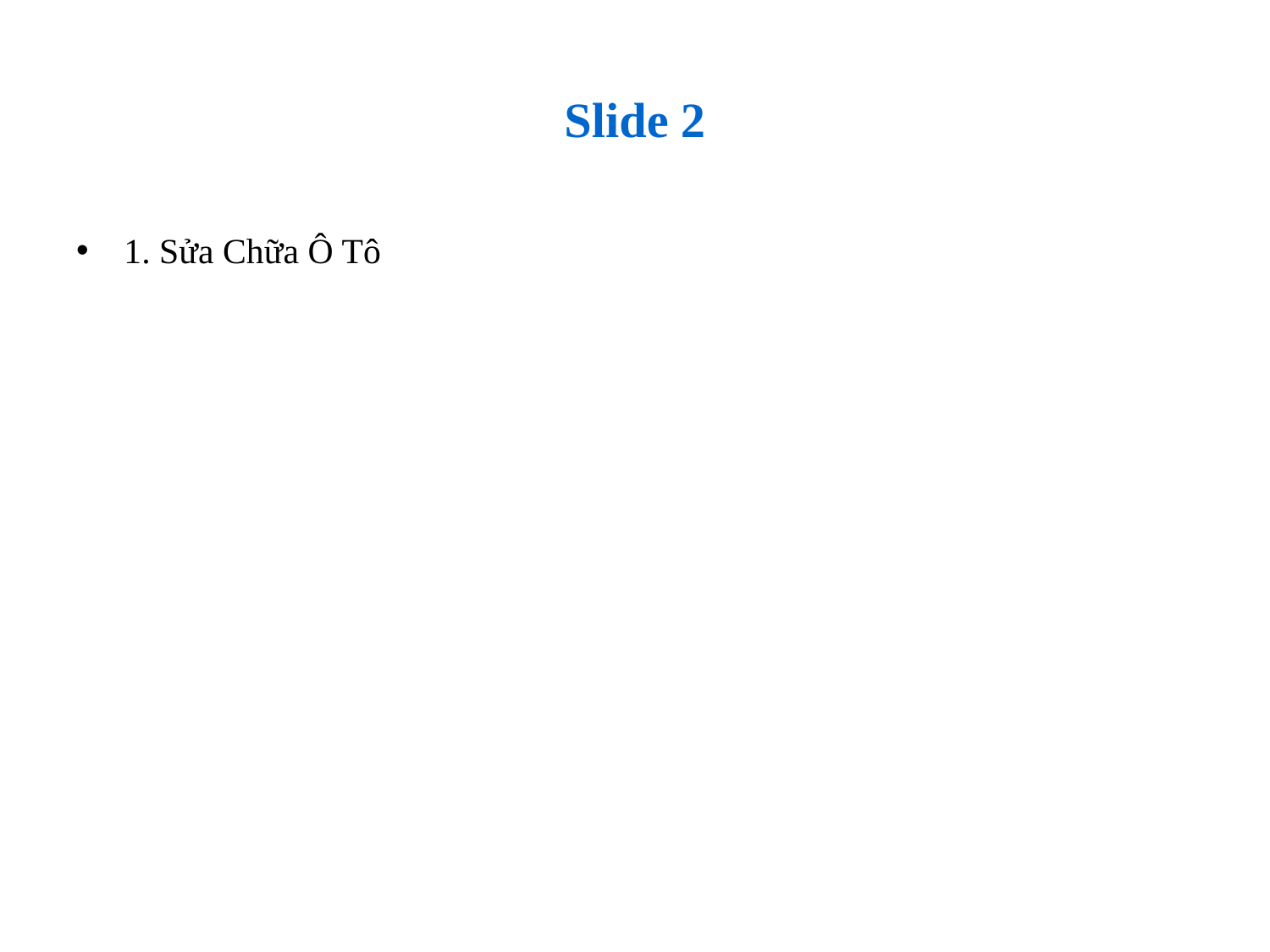

# Slide 2
1. Sửa Chữa Ô Tô